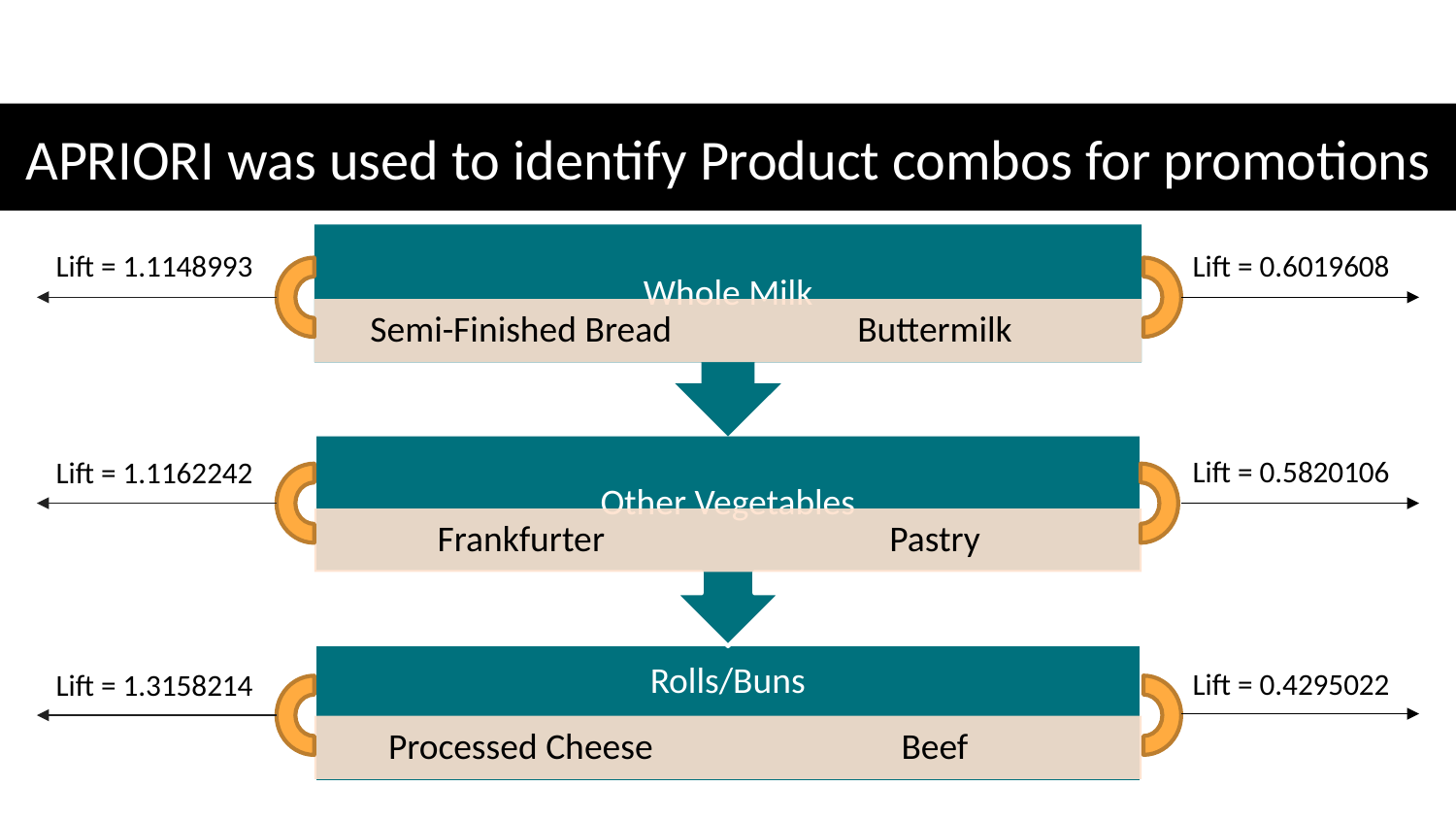

APRIORI was used to identify Product combos for promotions
Rolls/Buns
Processed Cheese
Beef
Other Vegetables
Frankfurter
Pastry
Whole Milk
Semi-Finished Bread
Buttermilk
Lift = 0.6019608
Lift = 1.1148993

Lift = 0.5820106
Lift = 1.1162242

Lift = 0.4295022
Lift = 1.3158214